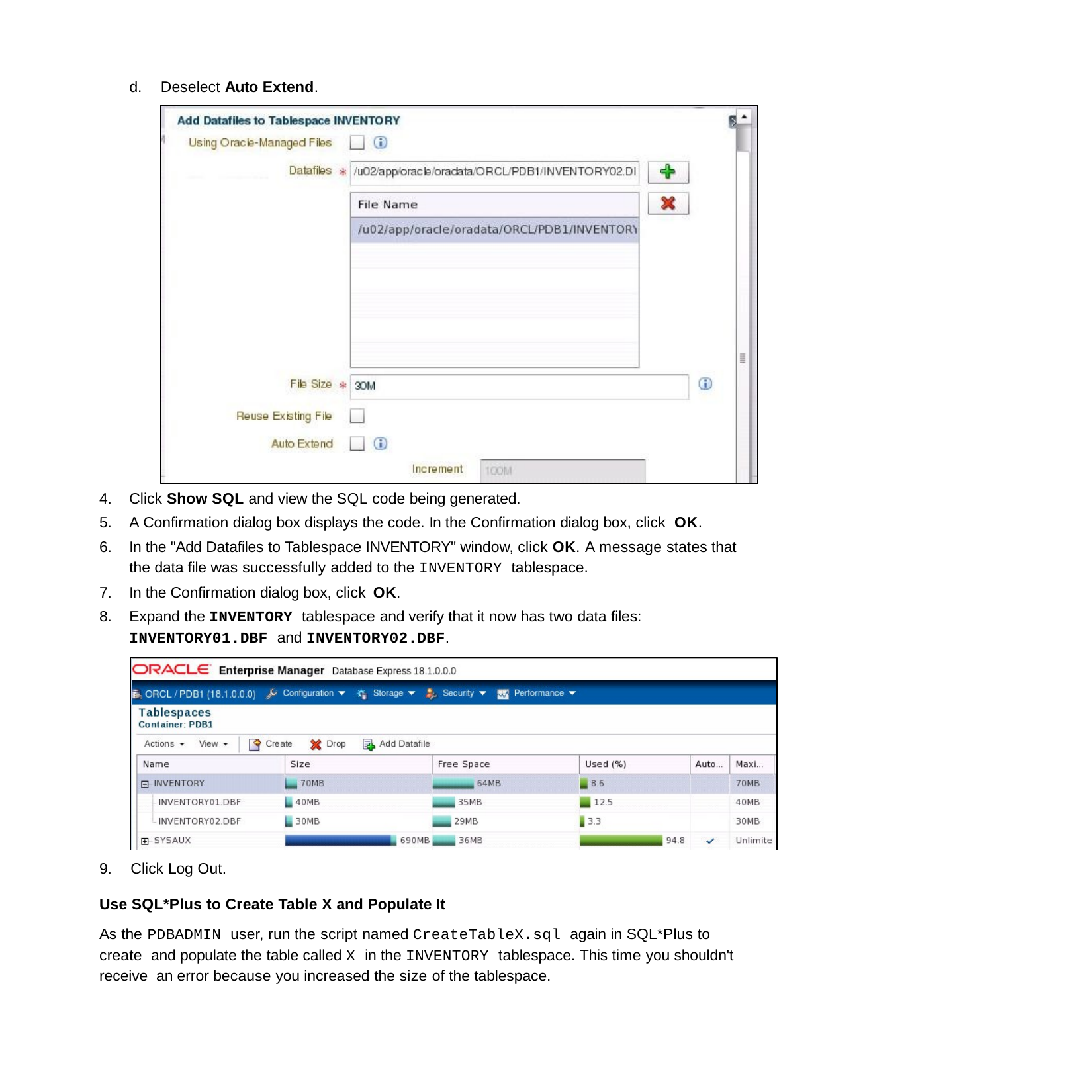

d.	Deselect Auto Extend.

Click Show SQL and view the SQL code being generated.
A Confirmation dialog box displays the code. In the Confirmation dialog box, click OK.
In the "Add Datafiles to Tablespace INVENTORY" window, click OK. A message states that  the data file was successfully added to the INVENTORY tablespace.
In the Confirmation dialog box, click OK.
Expand the INVENTORY tablespace and verify that it now has two data files:
INVENTORY01.DBF and INVENTORY02.DBF.

9.	Click Log Out.

Use SQL*Plus to Create Table X and Populate It
As the PDBADMIN user, run the script named CreateTableX.sql again in SQL*Plus to create  and populate the table called X in the INVENTORY tablespace. This time you shouldn't receive  an error because you increased the size of the tablespace.